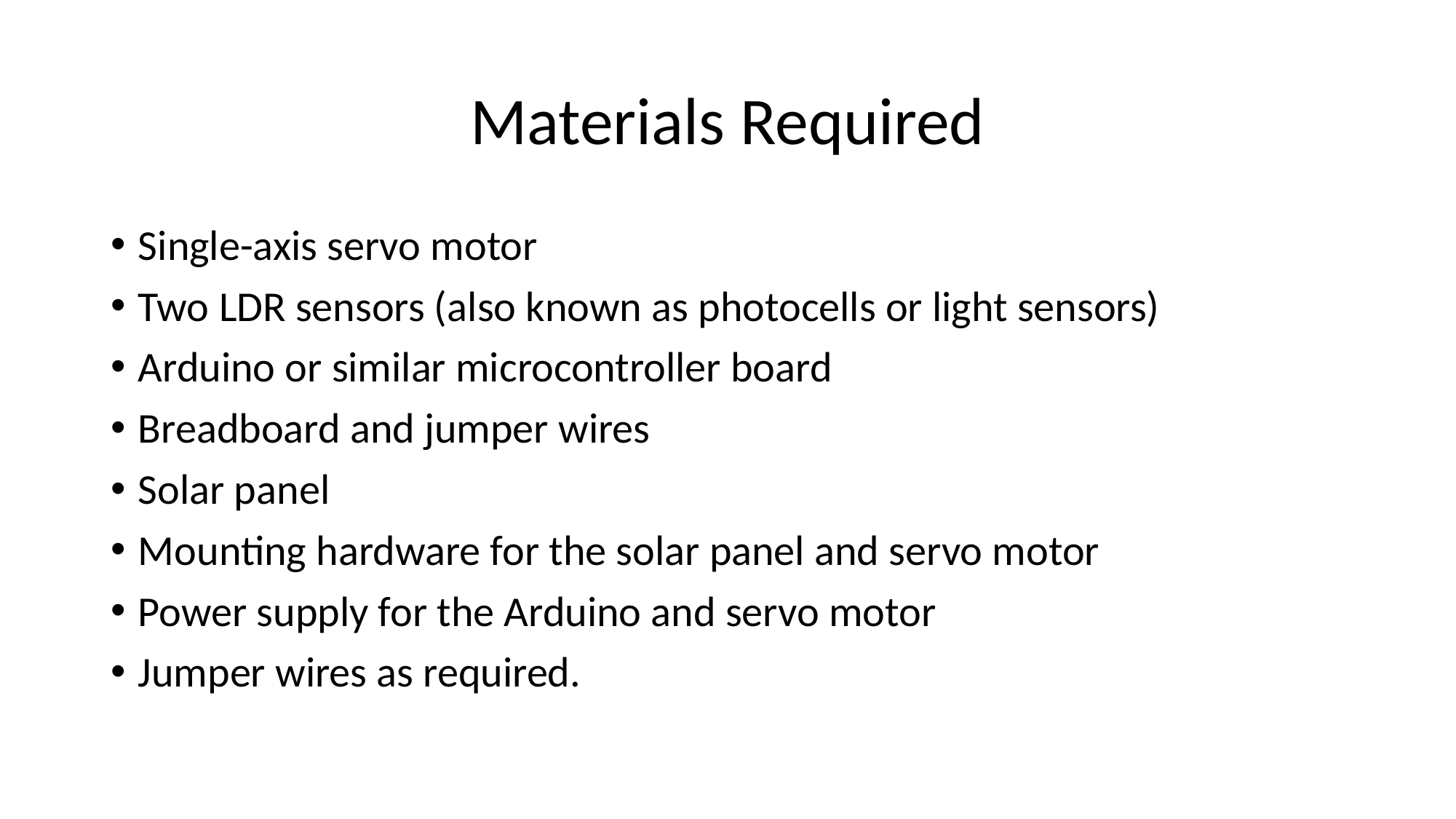

# Materials Required
Single-axis servo motor
Two LDR sensors (also known as photocells or light sensors)
Arduino or similar microcontroller board
Breadboard and jumper wires
Solar panel
Mounting hardware for the solar panel and servo motor
Power supply for the Arduino and servo motor
Jumper wires as required.